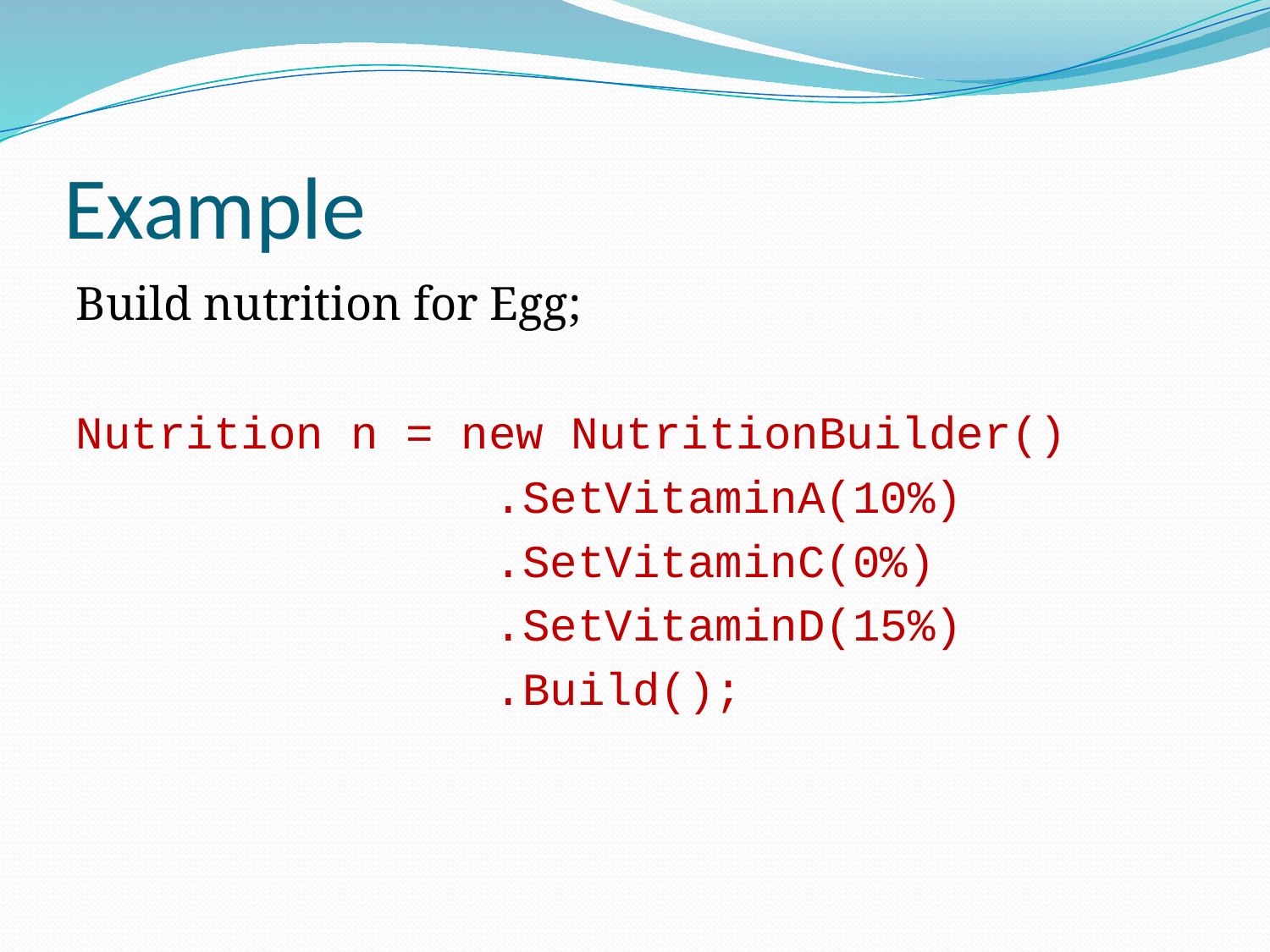

# Example
Build nutrition for Egg;

Nutrition n = new NutritionBuilder()
				.SetVitaminA(10%)
				.SetVitaminC(0%)
				.SetVitaminD(15%)
				.Build();